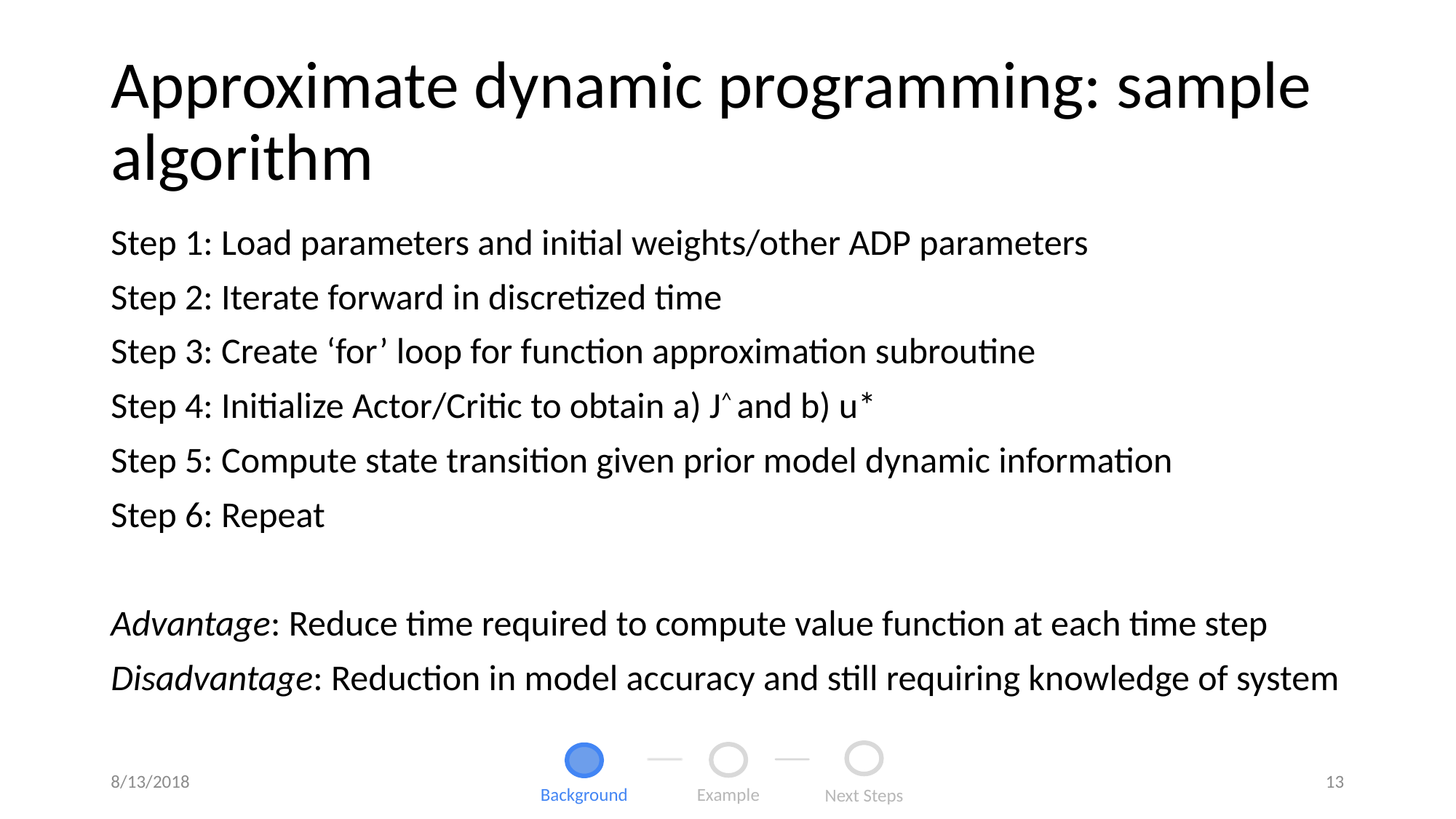

# Approximate dynamic programming: sample algorithm
Step 1: Load parameters and initial weights/other ADP parameters
Step 2: Iterate forward in discretized time
Step 3: Create ‘for’ loop for function approximation subroutine
Step 4: Initialize Actor/Critic to obtain a) J^ and b) u*
Step 5: Compute state transition given prior model dynamic information
Step 6: Repeat

Advantage: Reduce time required to compute value function at each time step
Disadvantage: Reduction in model accuracy and still requiring knowledge of system

Next Steps

Example

Background

8/13/2018
13